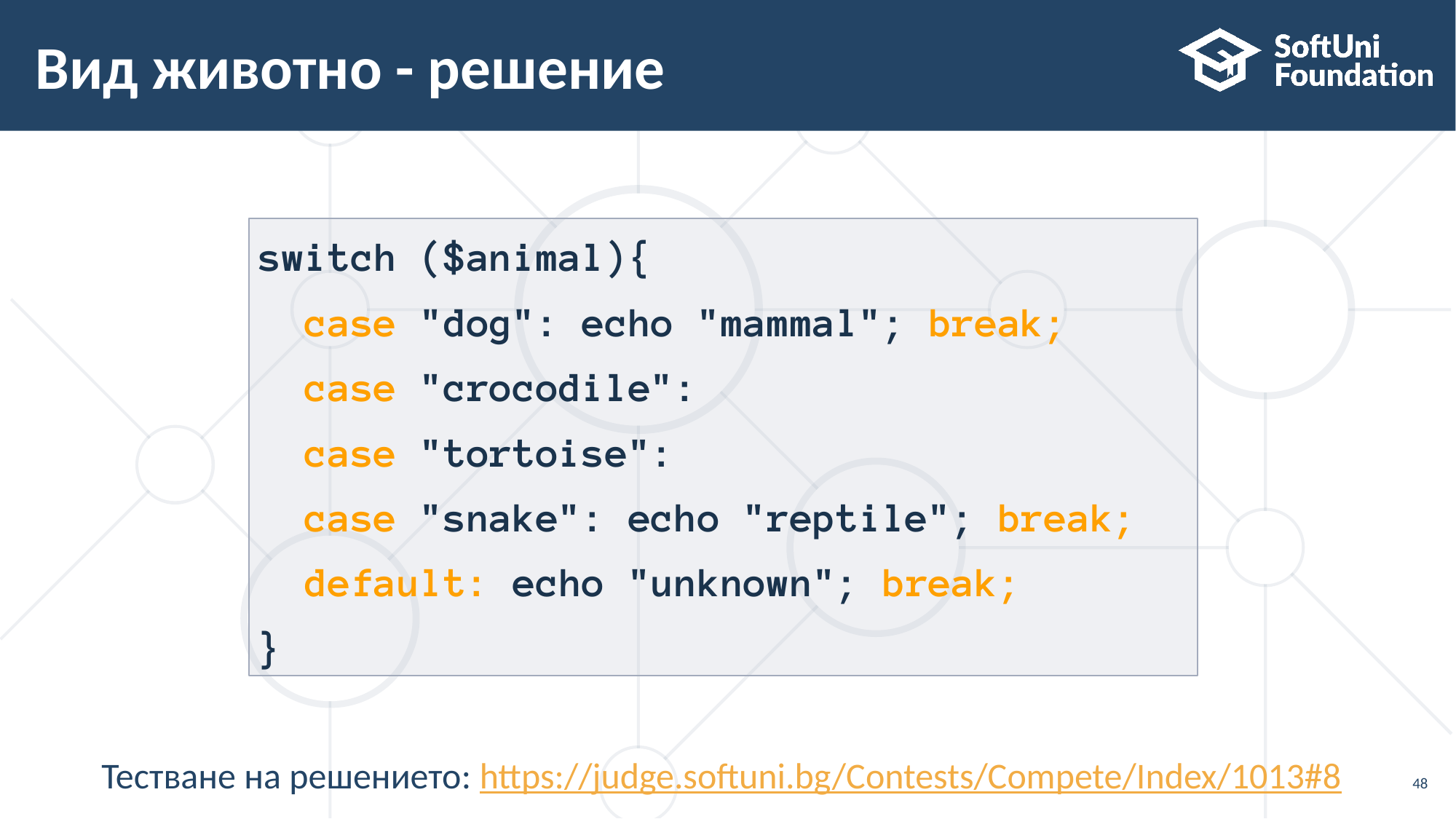

# Вид животно - решение
switch ($animal){
  case "dog": echo "mammal"; break;
  case "crocodile":
  case "tortoise":
  case "snake": echo "reptile"; break;
  default: echo "unknown"; break;
}
Тестване на решението: https://judge.softuni.bg/Contests/Compete/Index/1013#8
48